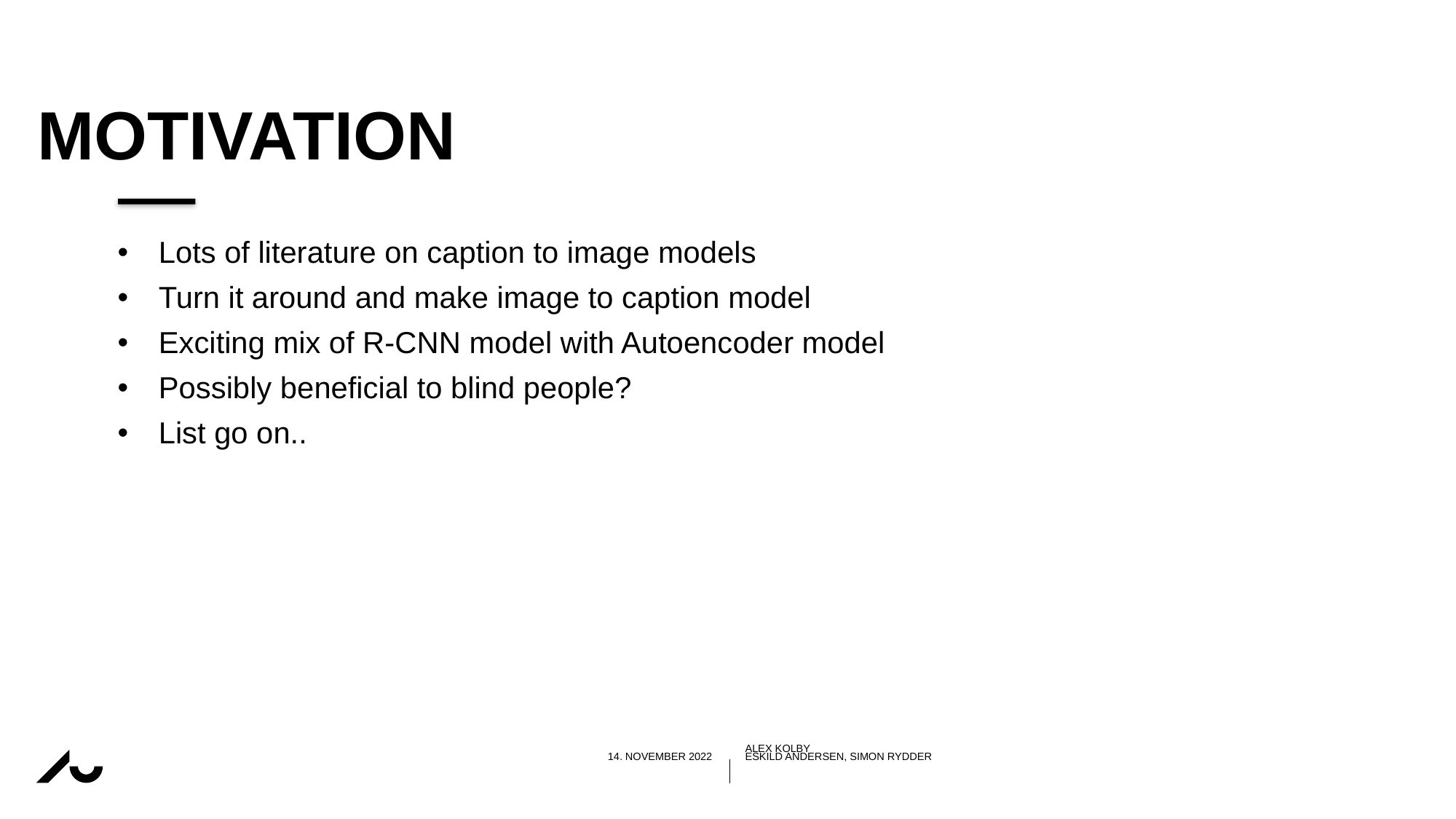

# mOTIVATION
Lots of literature on caption to image models
Turn it around and make image to caption model
Exciting mix of R-CNN model with Autoencoder model
Possibly beneficial to blind people?
List go on..